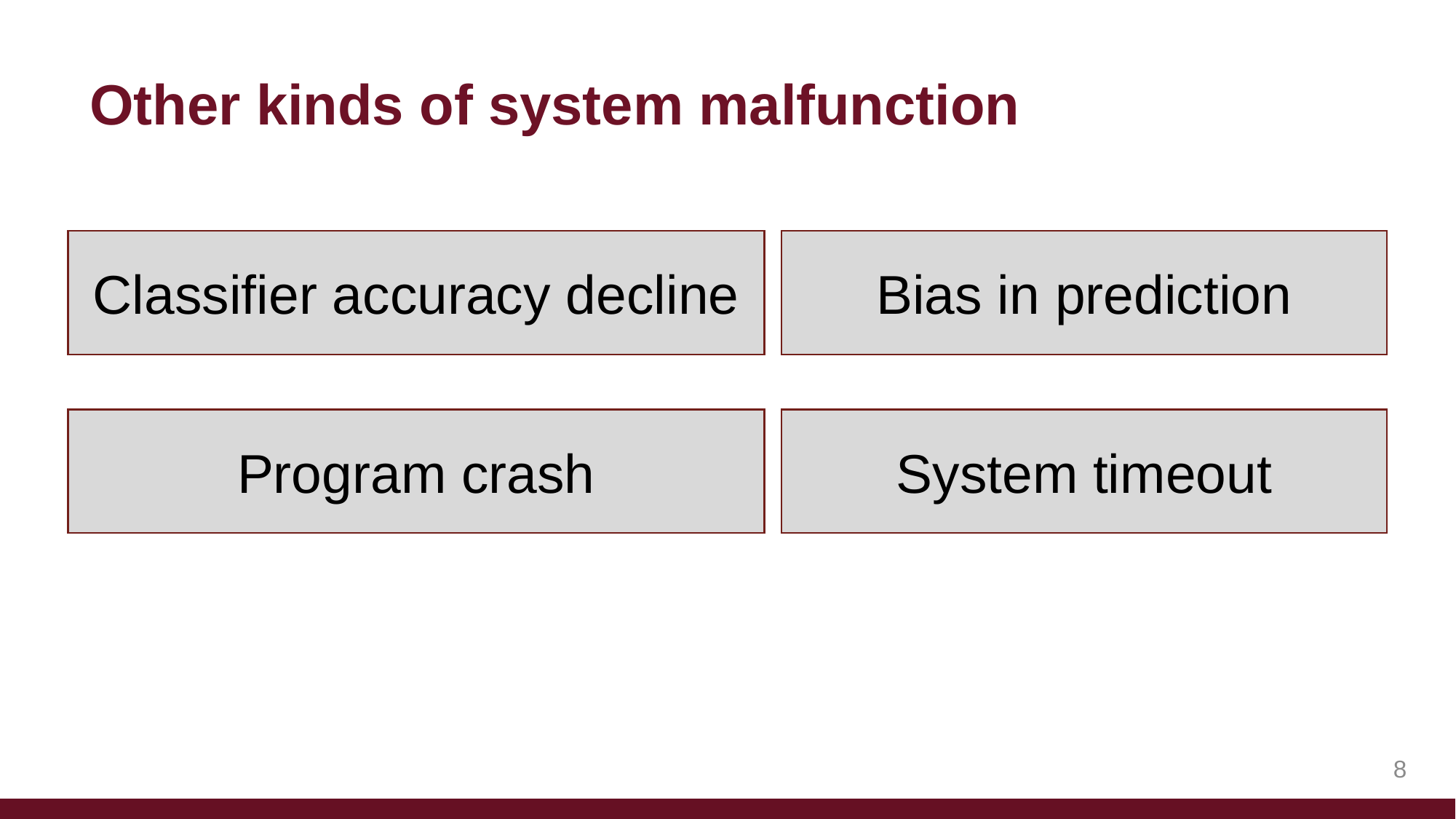

Other kinds of system malfunction
Classifier accuracy decline
Bias in prediction
Program crash
System timeout
8